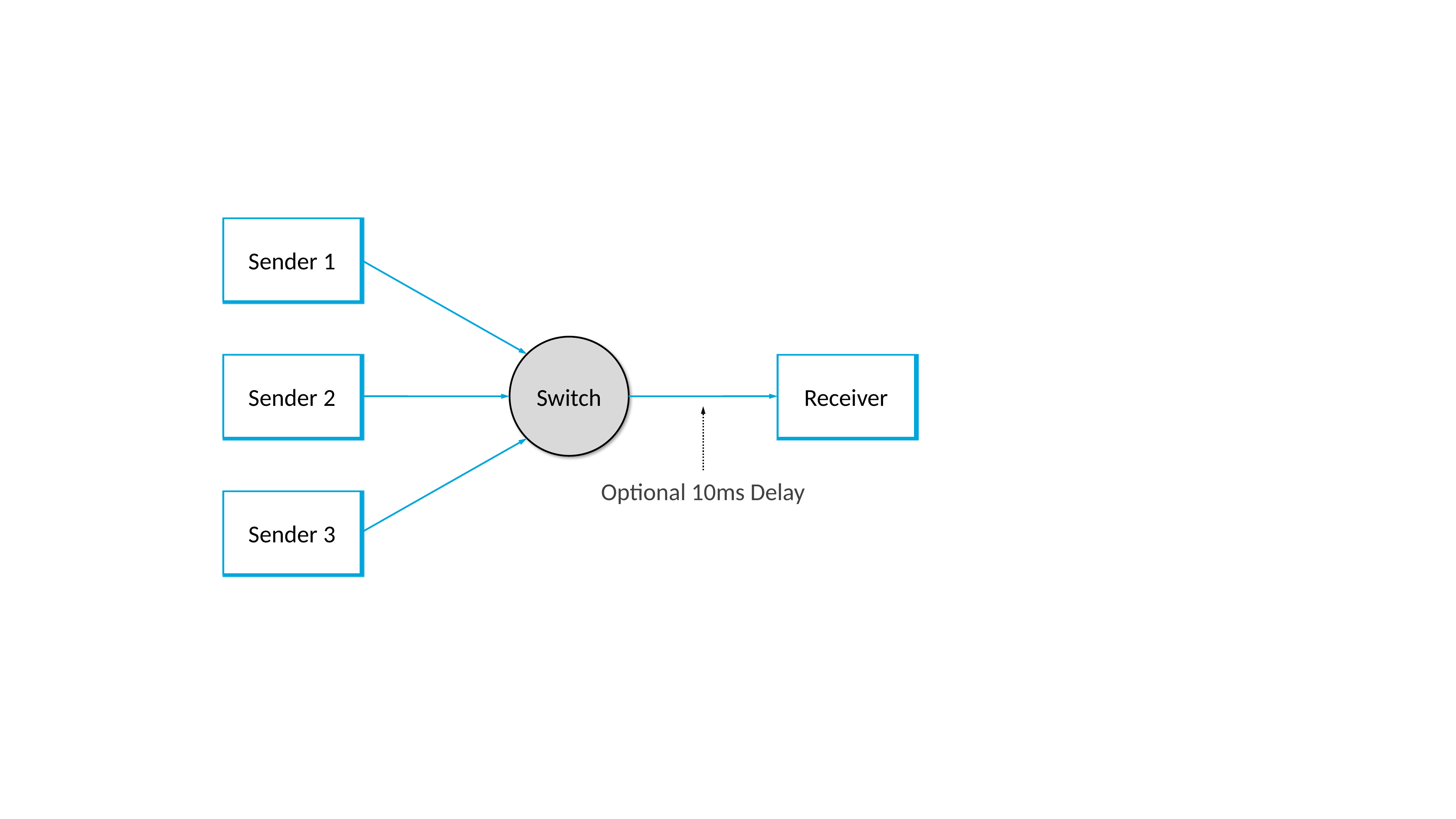

Sender 1
Switch
Sender 2
Receiver
Optional 10ms Delay
Sender 3